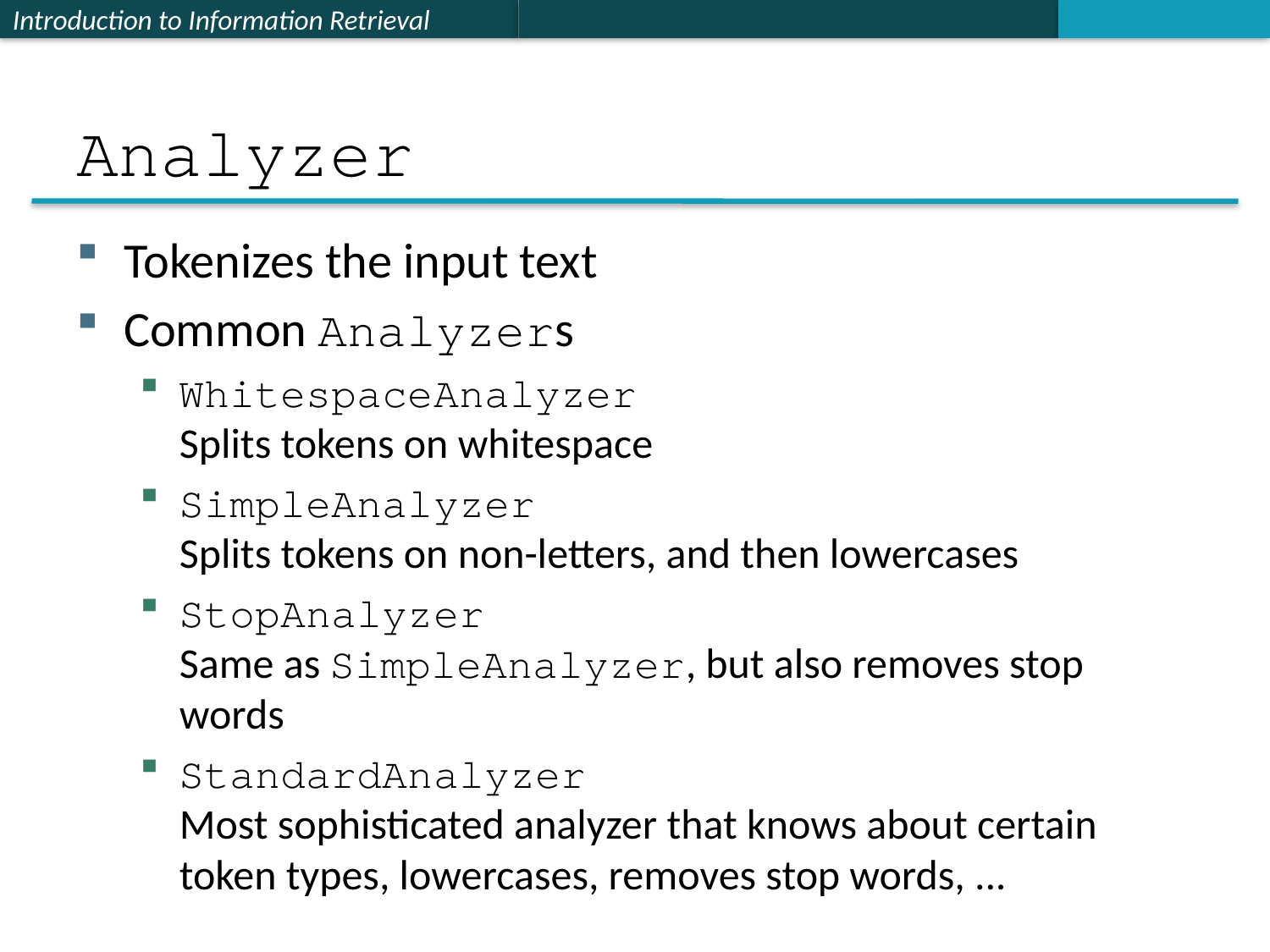

# Analyzer
Tokenizes the input text
Common Analyzers
WhitespaceAnalyzer
Splits tokens on whitespace
SimpleAnalyzer
Splits tokens on non-letters, and then lowercases
StopAnalyzer
Same as SimpleAnalyzer, but also removes stop words
StandardAnalyzer
Most sophisticated analyzer that knows about certain token types, lowercases, removes stop words, ...